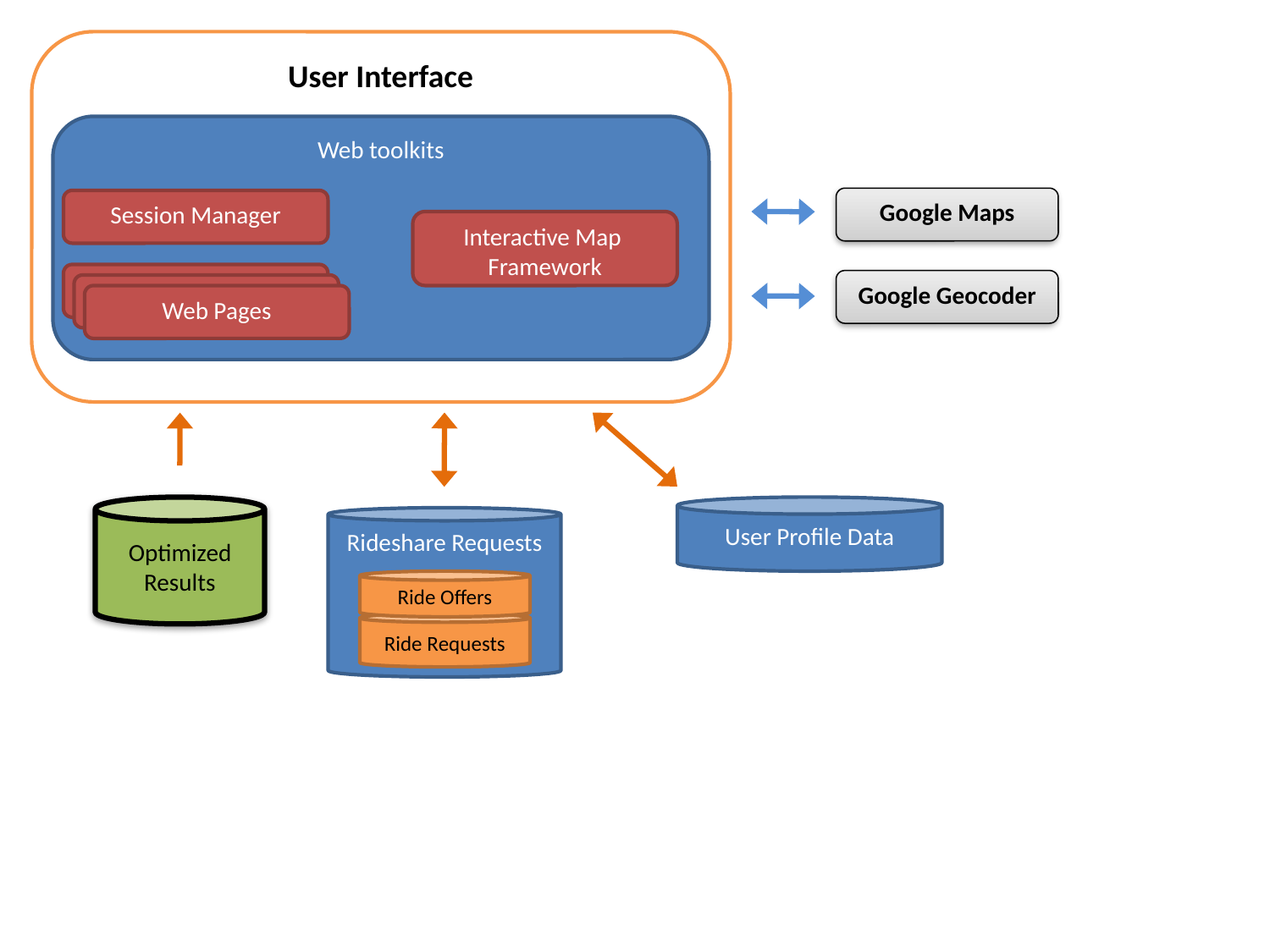

User Interface
Web toolkits
Google Maps
Session Manager
Interactive Map
Framework

Google Geocoder

Web Pages
Optimized
Results
User Profile Data
Rideshare Requests
Ride Offers
Ride Requests